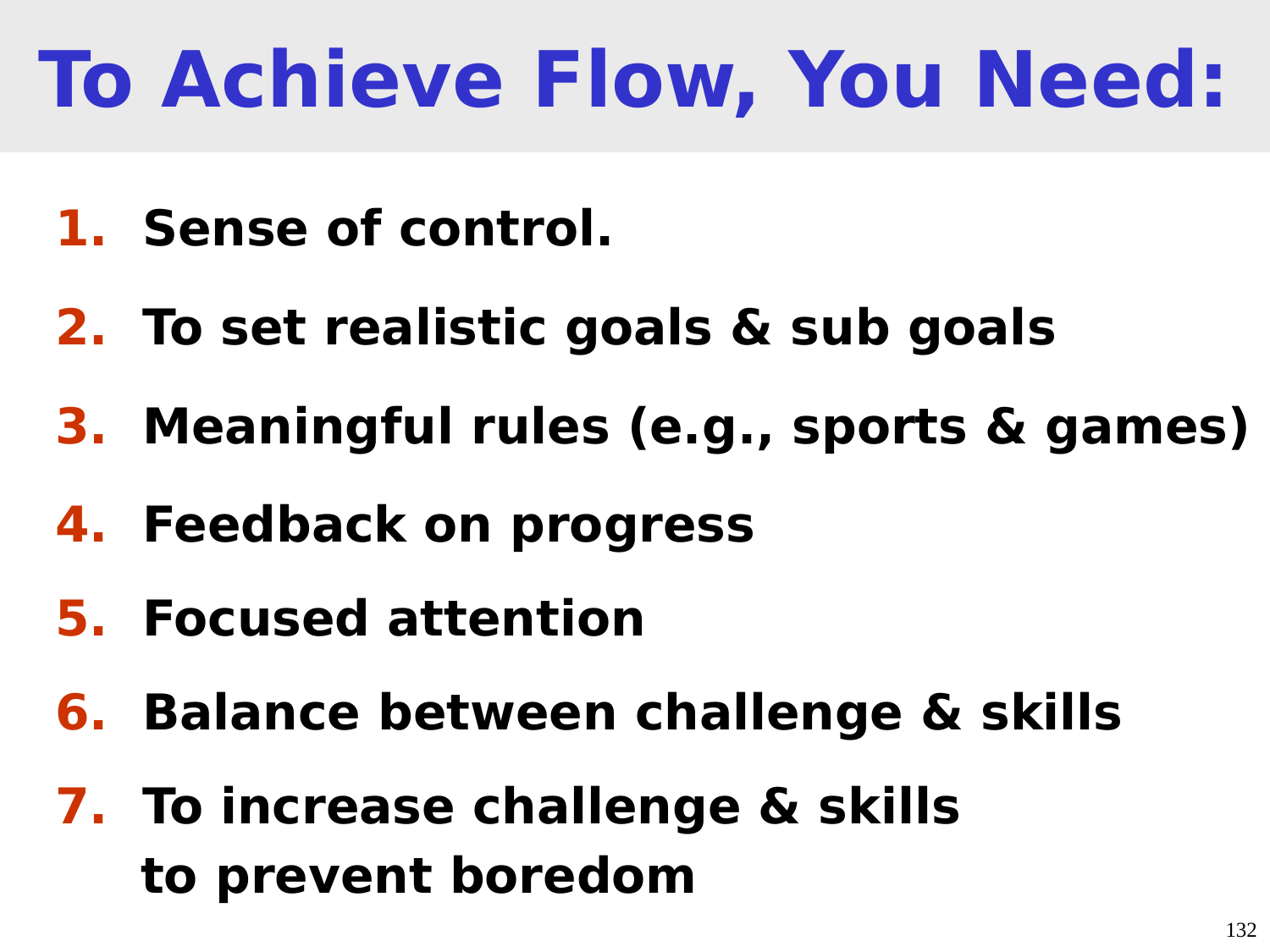

# To Achieve Flow, You Need:
1.  Sense of control.

2.  To set realistic goals & sub goals

3.  Meaningful rules (e.g., sports & games)

4.  Feedback on progress

5.  Focused attention

6.  Balance between challenge & skills

7.  To increase challenge & skills
     to prevent boredom
132